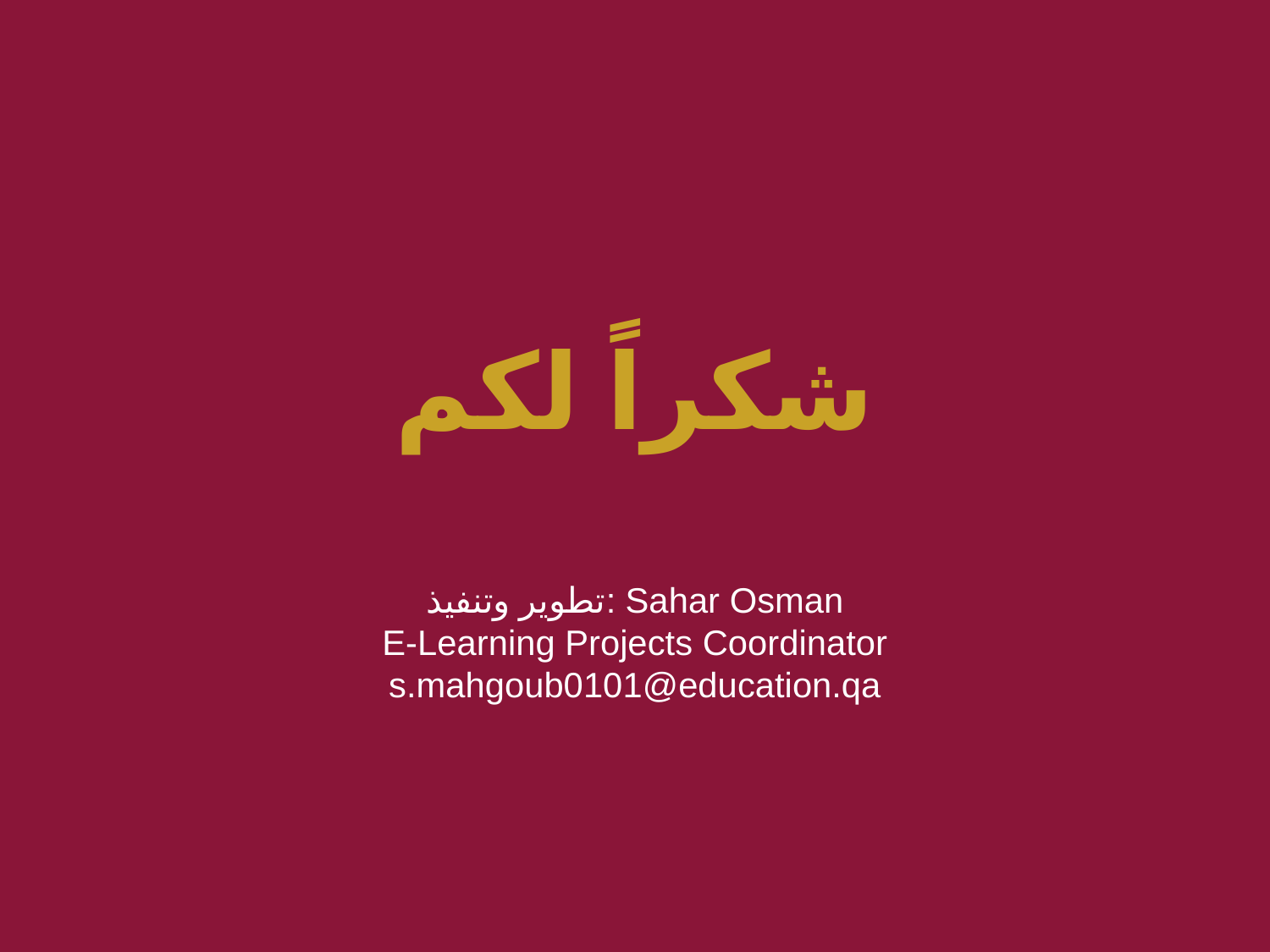

شكراً لكم
تطوير وتنفيذ: Sahar Osman
E-Learning Projects Coordinator
s.mahgoub0101@education.qa